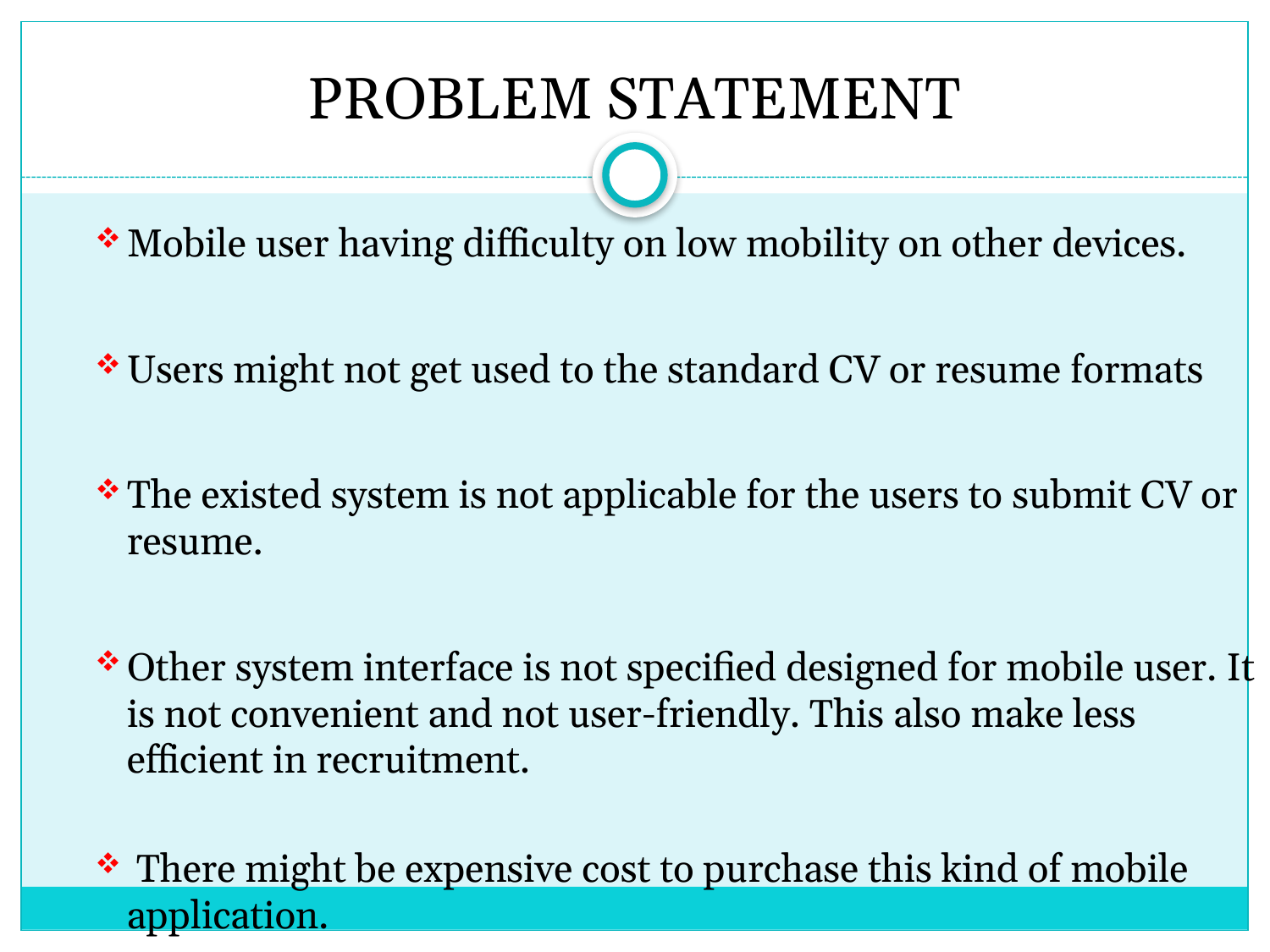

# PROBLEM STATEMENT
Mobile user having difficulty on low mobility on other devices.

Users might not get used to the standard CV or resume formats

The existed system is not applicable for the users to submit CV or resume.

Other system interface is not specified designed for mobile user. It is not convenient and not user-friendly. This also make less efficient in recruitment.

 There might be expensive cost to purchase this kind of mobile application.